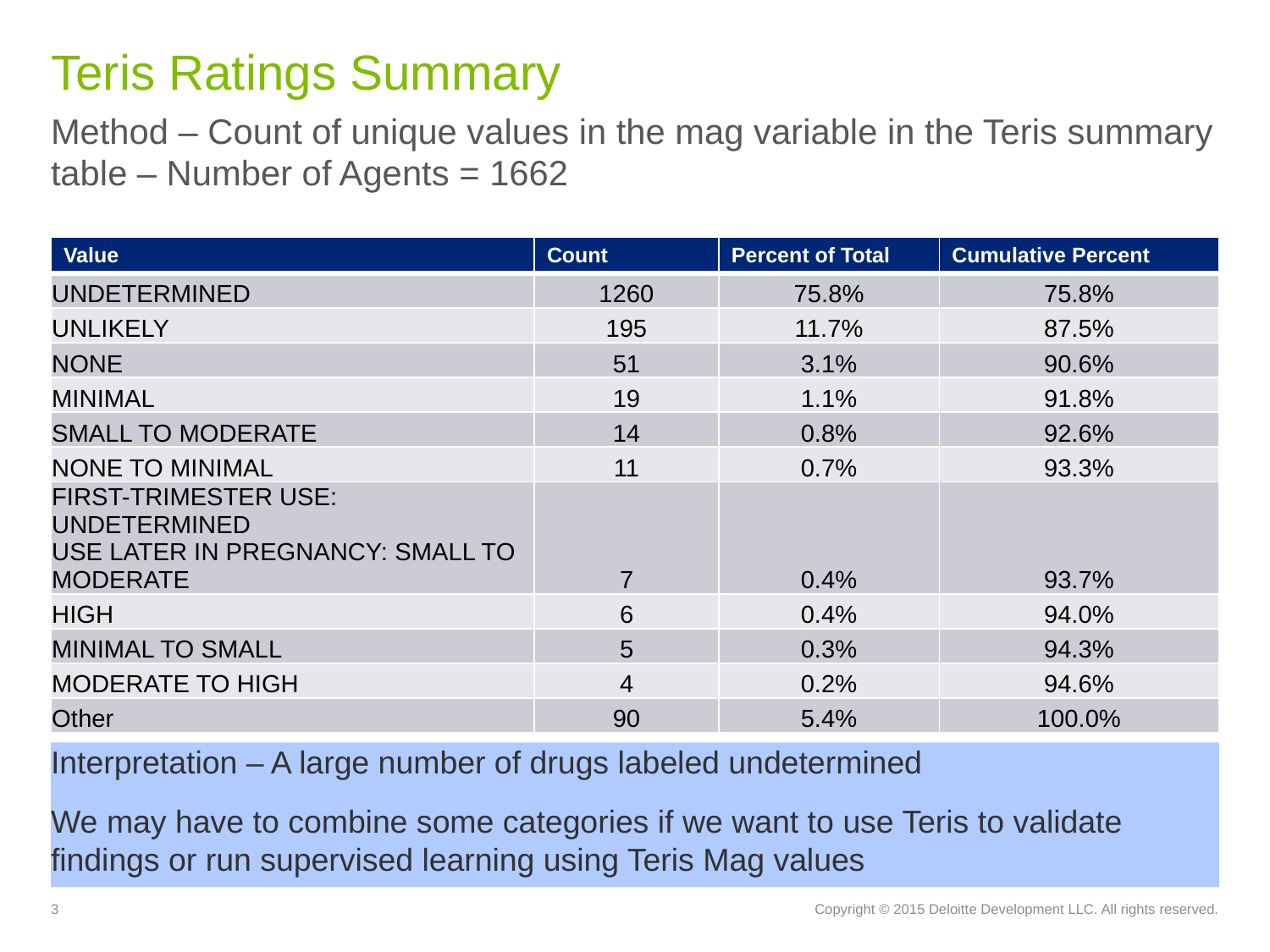

# Teris Ratings Summary
Method – Count of unique values in the mag variable in the Teris summary table – Number of Agents = 1662
| Value | Count | Percent of Total | Cumulative Percent |
| --- | --- | --- | --- |
| UNDETERMINED | 1260 | 75.8% | 75.8% |
| UNLIKELY | 195 | 11.7% | 87.5% |
| NONE | 51 | 3.1% | 90.6% |
| MINIMAL | 19 | 1.1% | 91.8% |
| SMALL TO MODERATE | 14 | 0.8% | 92.6% |
| NONE TO MINIMAL | 11 | 0.7% | 93.3% |
| FIRST-TRIMESTER USE: UNDETERMINED USE LATER IN PREGNANCY: SMALL TO MODERATE | 7 | 0.4% | 93.7% |
| HIGH | 6 | 0.4% | 94.0% |
| MINIMAL TO SMALL | 5 | 0.3% | 94.3% |
| MODERATE TO HIGH | 4 | 0.2% | 94.6% |
| Other | 90 | 5.4% | 100.0% |
Interpretation – A large number of drugs labeled undetermined
We may have to combine some categories if we want to use Teris to validate findings or run supervised learning using Teris Mag values